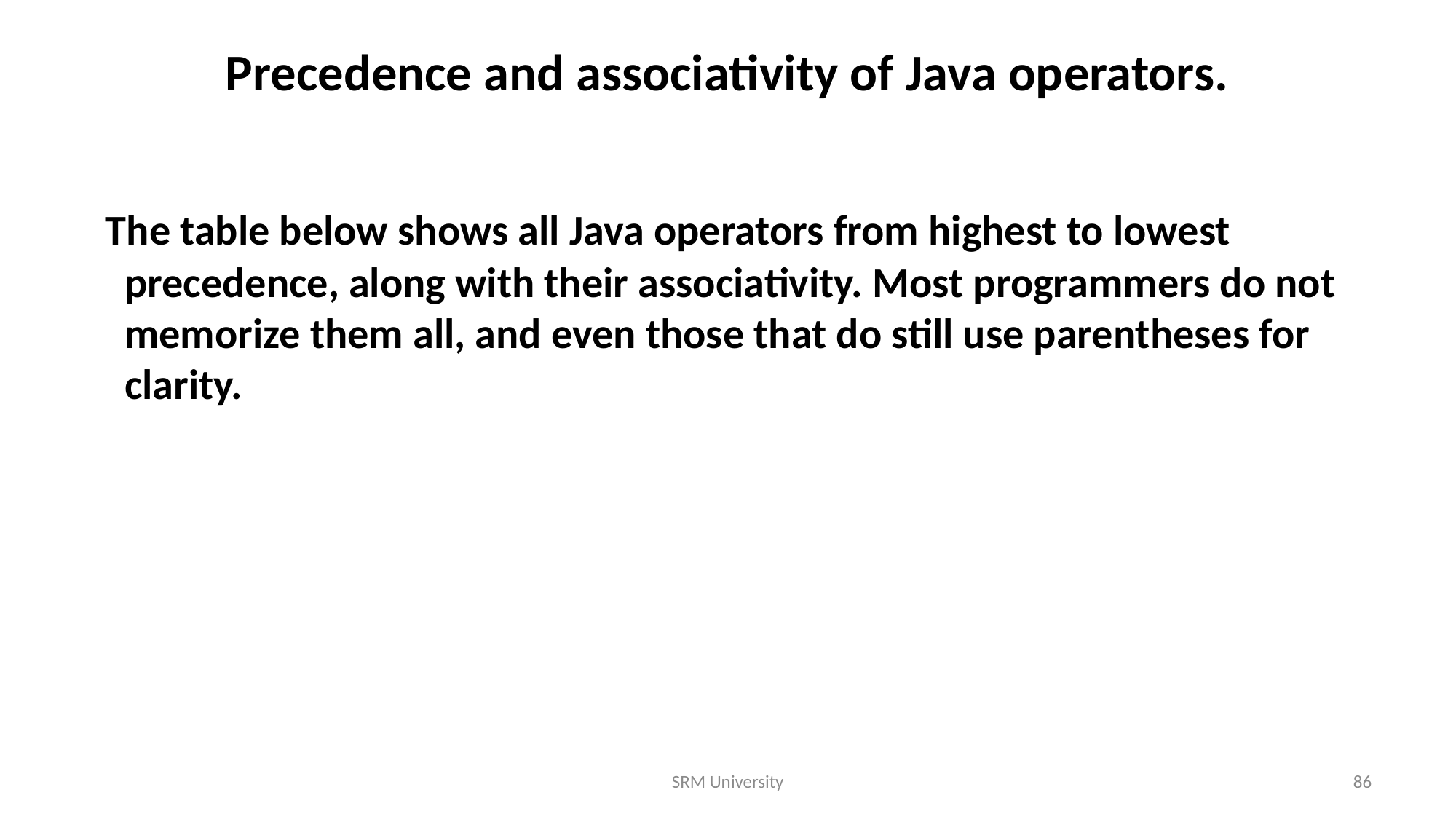

# Precedence and associativity of Java operators.
  The table below shows all Java operators from highest to lowest precedence, along with their associativity. Most programmers do not memorize them all, and even those that do still use parentheses for clarity.

SRM University
86